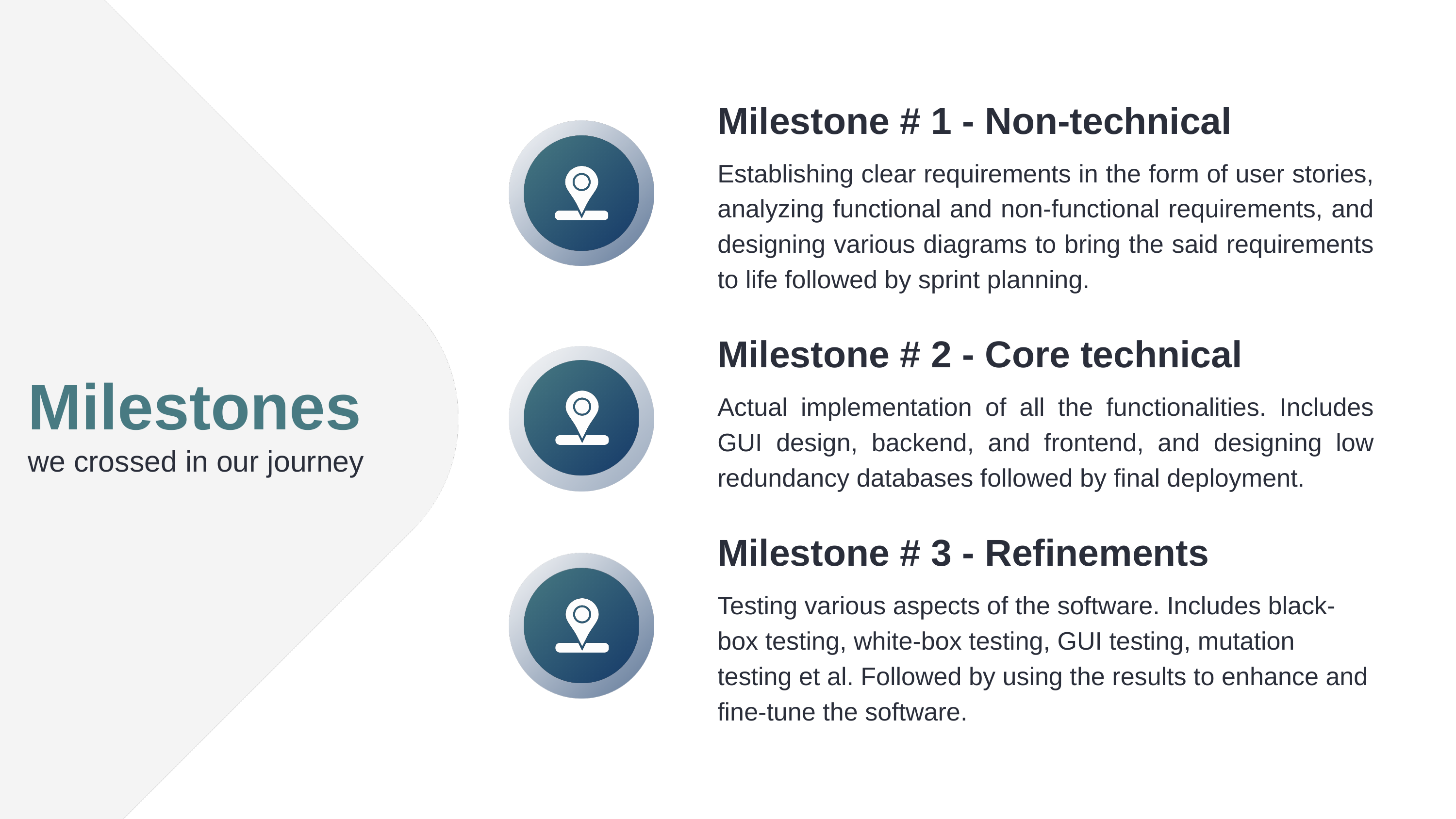

Milestone # 1 - Non-technical
Establishing clear requirements in the form of user stories, analyzing functional and non-functional requirements, and designing various diagrams to bring the said requirements to life followed by sprint planning.

Milestone # 2 - Core technical
Actual implementation of all the functionalities. Includes GUI design, backend, and frontend, and designing low redundancy databases followed by final deployment.

Milestones

we crossed in our journey
Milestone # 3 - Refinements
Testing various aspects of the software. Includes black-box testing, white-box testing, GUI testing, mutation testing et al. Followed by using the results to enhance and fine-tune the software.